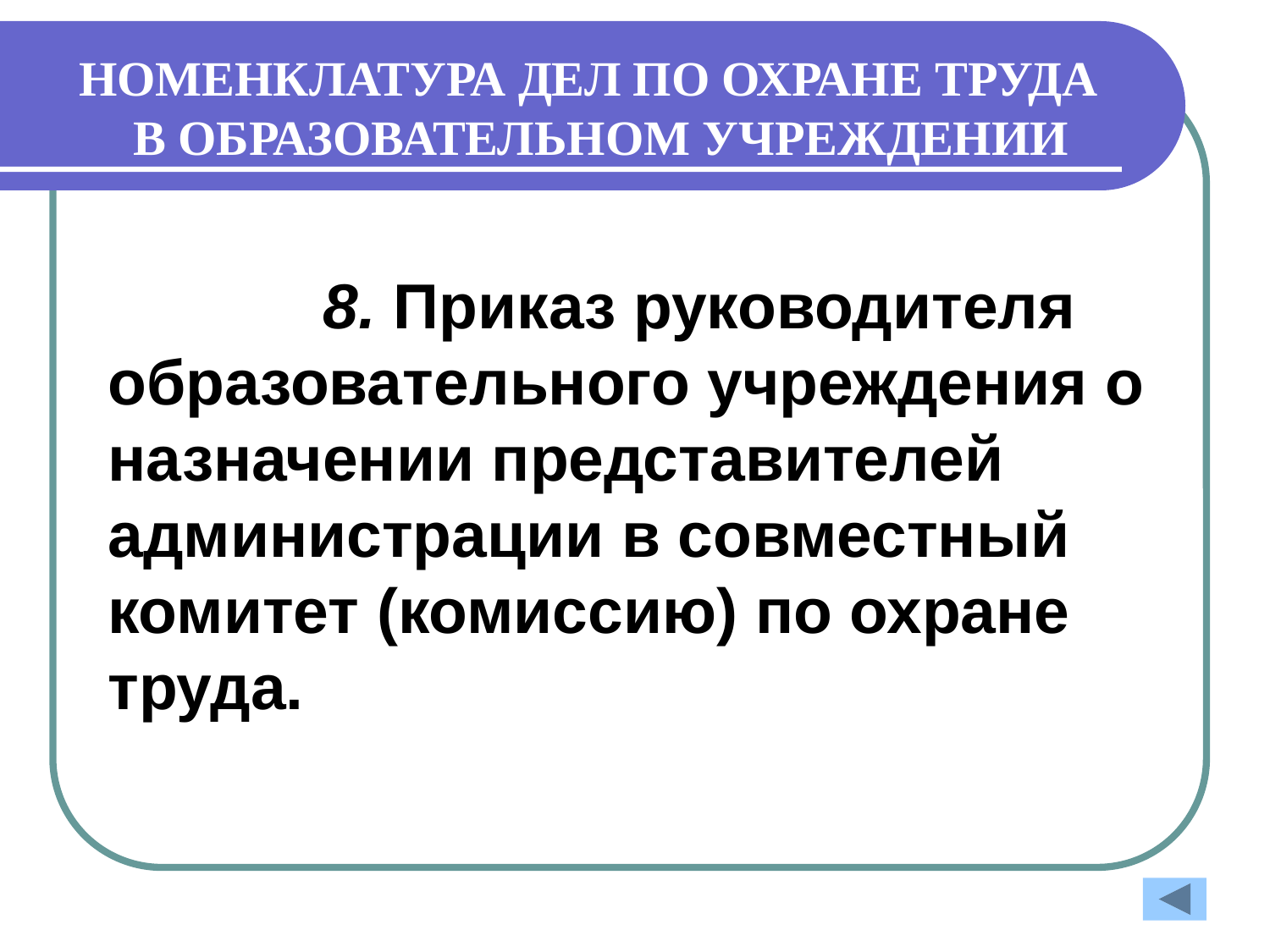

# НОМЕНКЛАТУРА ДЕЛ ПО ОХРАНЕ ТРУДА В ОБРАЗОВАТЕЛЬНОМ УЧРЕЖДЕНИИ

       8. Приказ руководителя образовательного учреждения о назначении представителей администрации в совместный комитет (комиссию) по охране труда.